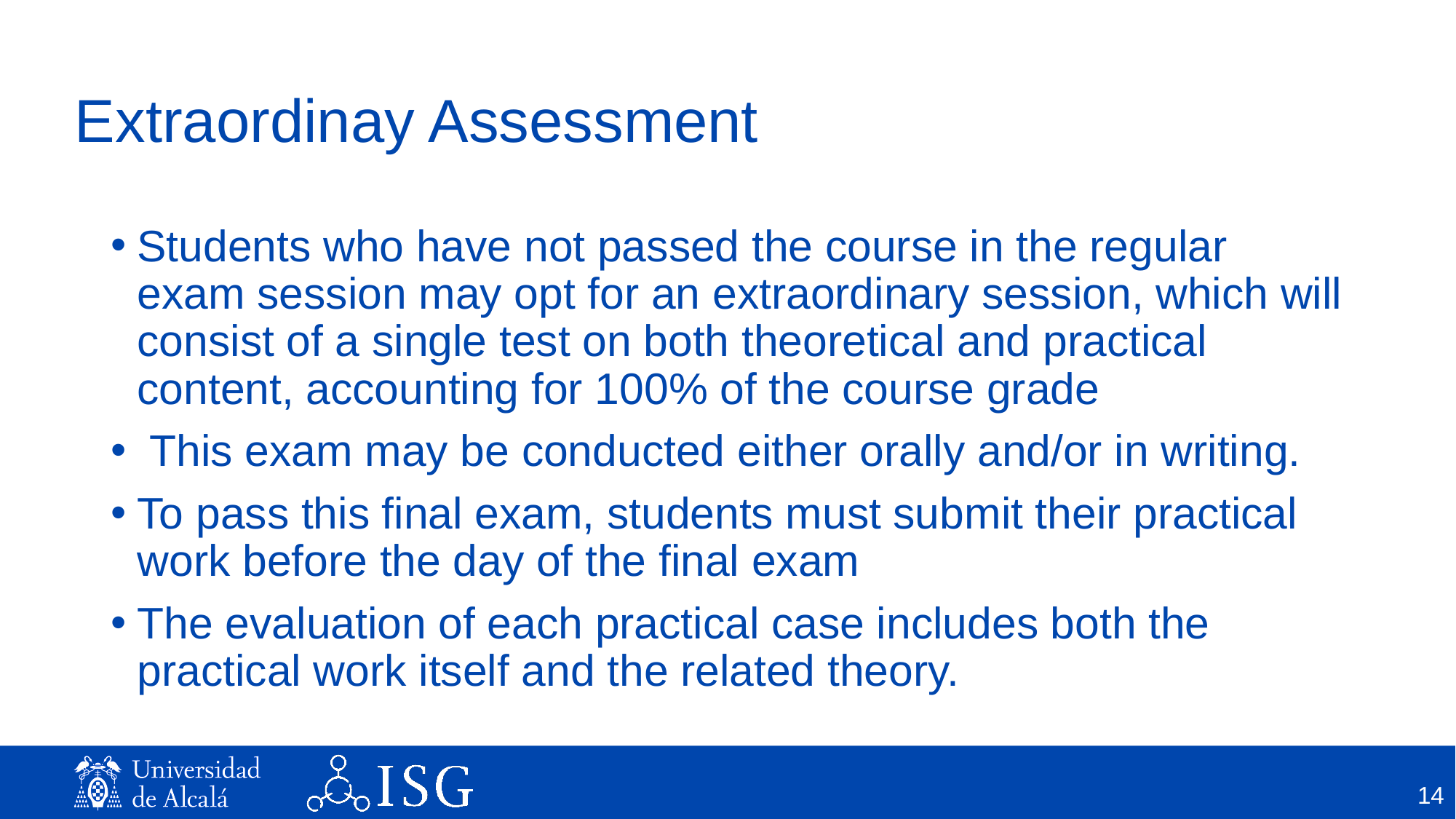

# Extraordinay Assessment
Students who have not passed the course in the regular exam session may opt for an extraordinary session, which will consist of a single test on both theoretical and practical content, accounting for 100% of the course grade
 This exam may be conducted either orally and/or in writing.
To pass this final exam, students must submit their practical work before the day of the final exam
The evaluation of each practical case includes both the practical work itself and the related theory.